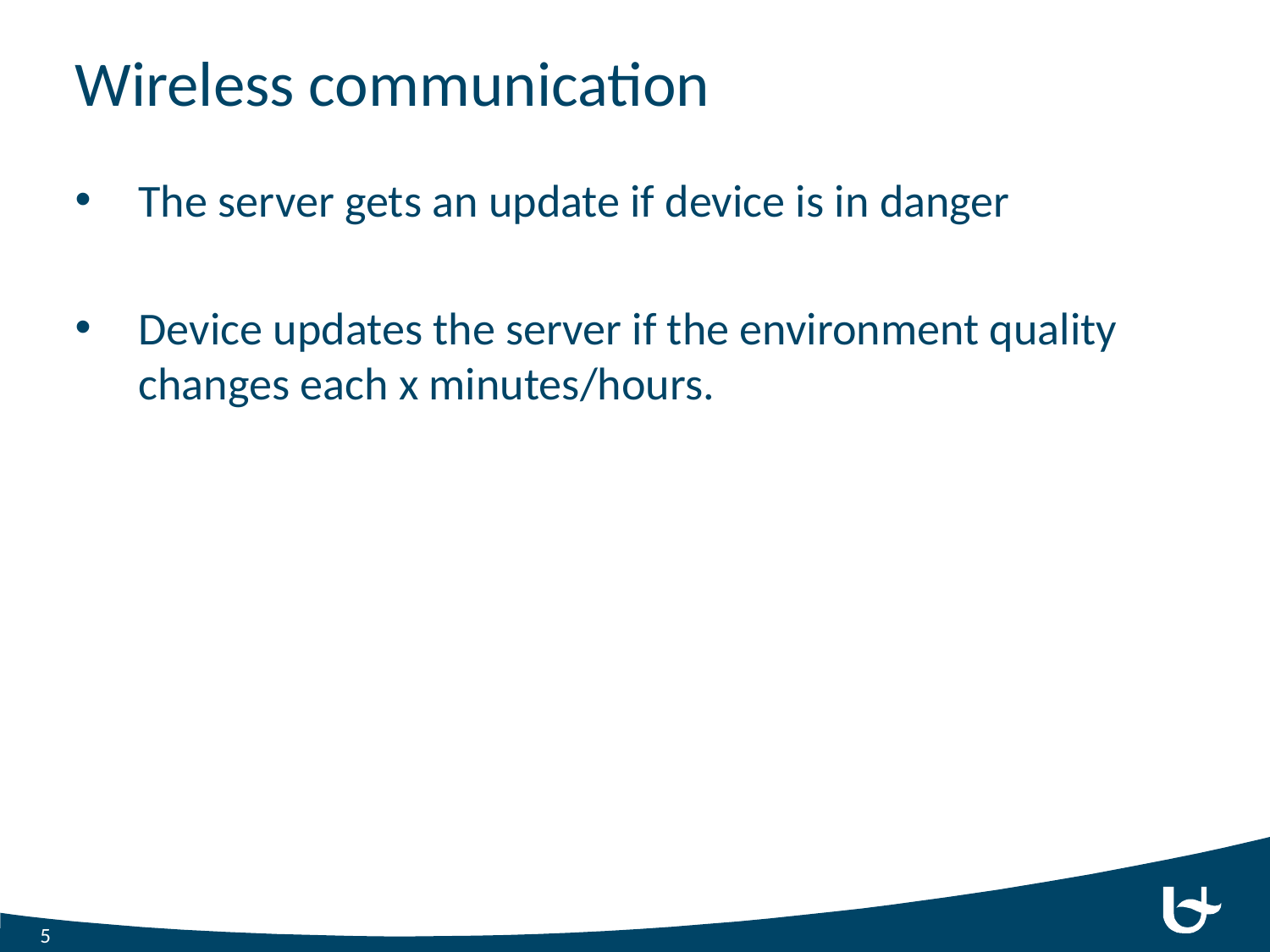

# Wireless communication
The server gets an update if device is in danger

Device updates the server if the environment quality changes each x minutes/hours.
5